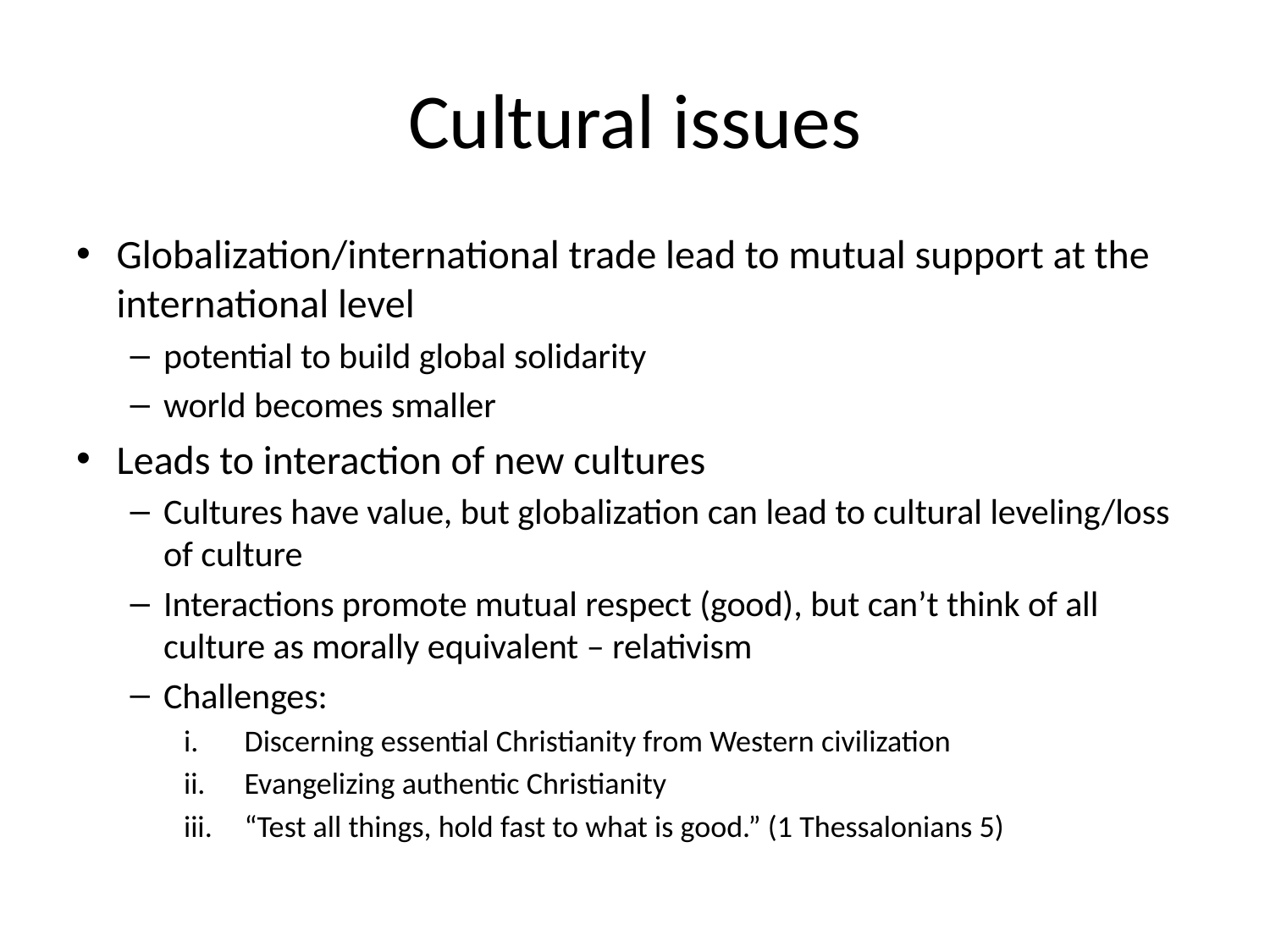

# Cultural issues
Globalization/international trade lead to mutual support at the international level
potential to build global solidarity
world becomes smaller
Leads to interaction of new cultures
Cultures have value, but globalization can lead to cultural leveling/loss of culture
Interactions promote mutual respect (good), but can’t think of all culture as morally equivalent – relativism
Challenges:
Discerning essential Christianity from Western civilization
Evangelizing authentic Christianity
“Test all things, hold fast to what is good.” (1 Thessalonians 5)